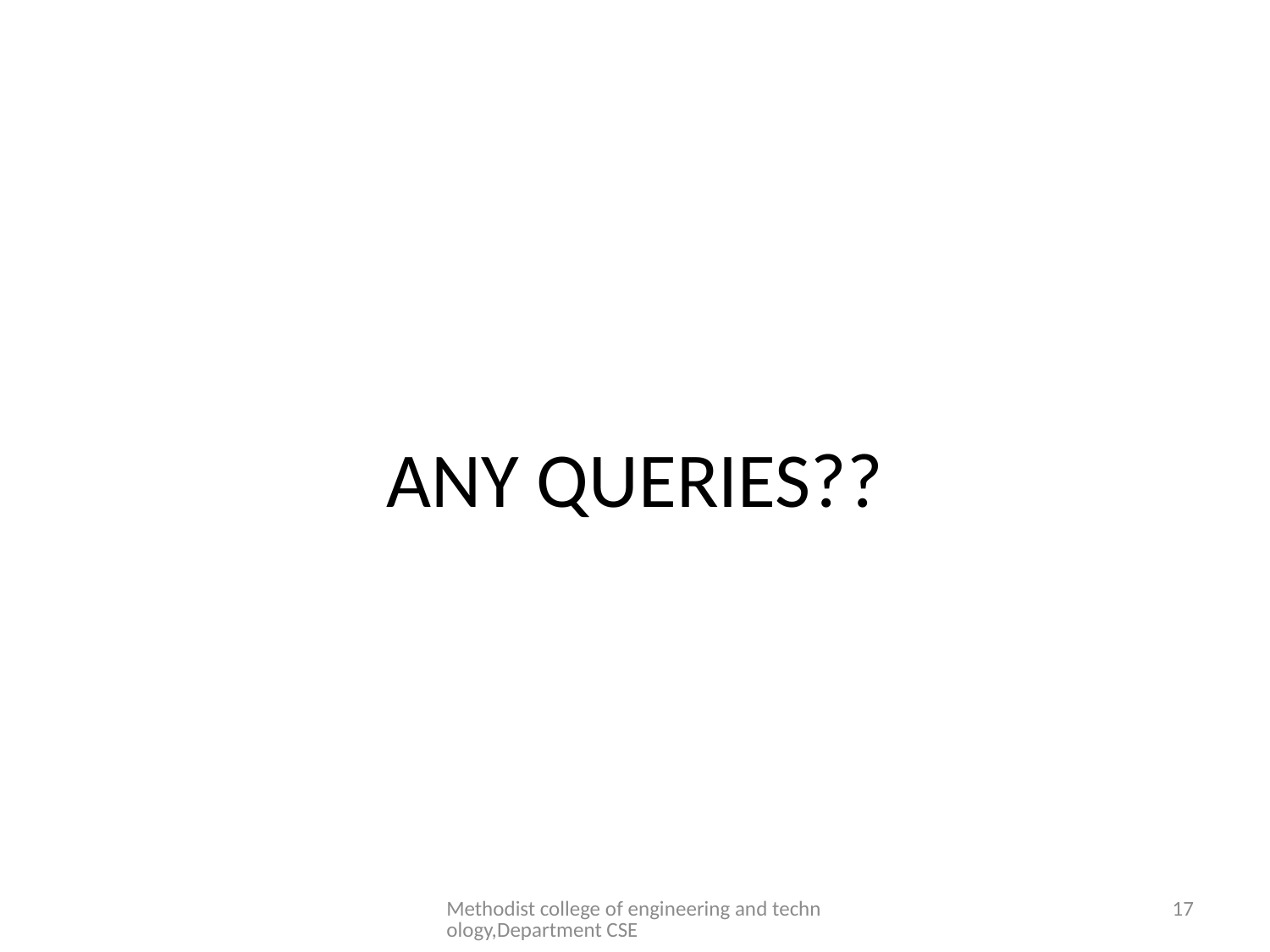

# ANY QUERIES??
Methodist college of engineering and technology,Department CSE
17